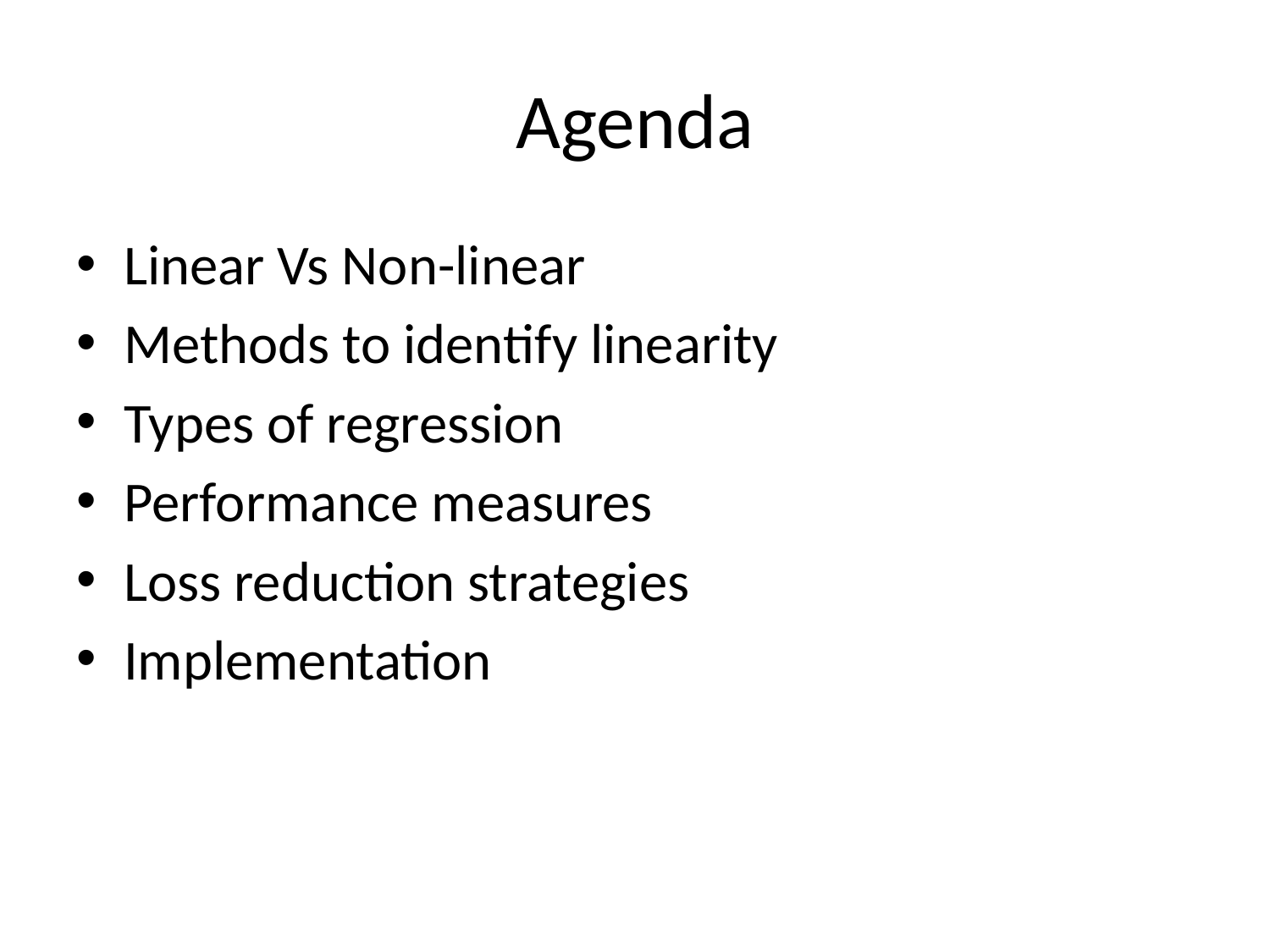

# Agenda
Linear Vs Non-linear
Methods to identify linearity
Types of regression
Performance measures
Loss reduction strategies
Implementation